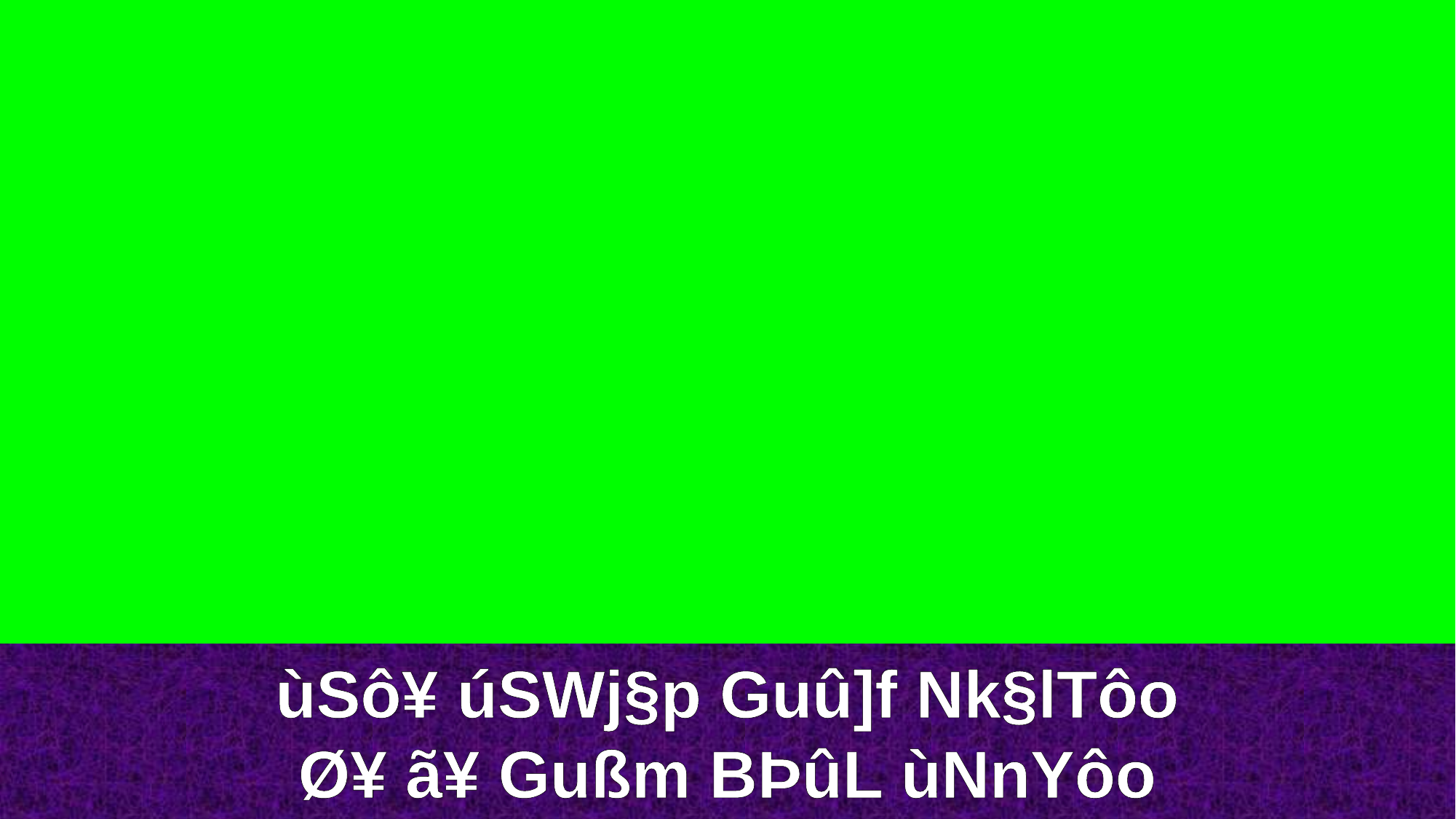

ùSô¥ úSWj§p Guû]f Nk§lTôo
Ø¥ ã¥ Gußm BÞûL ùNnYôo